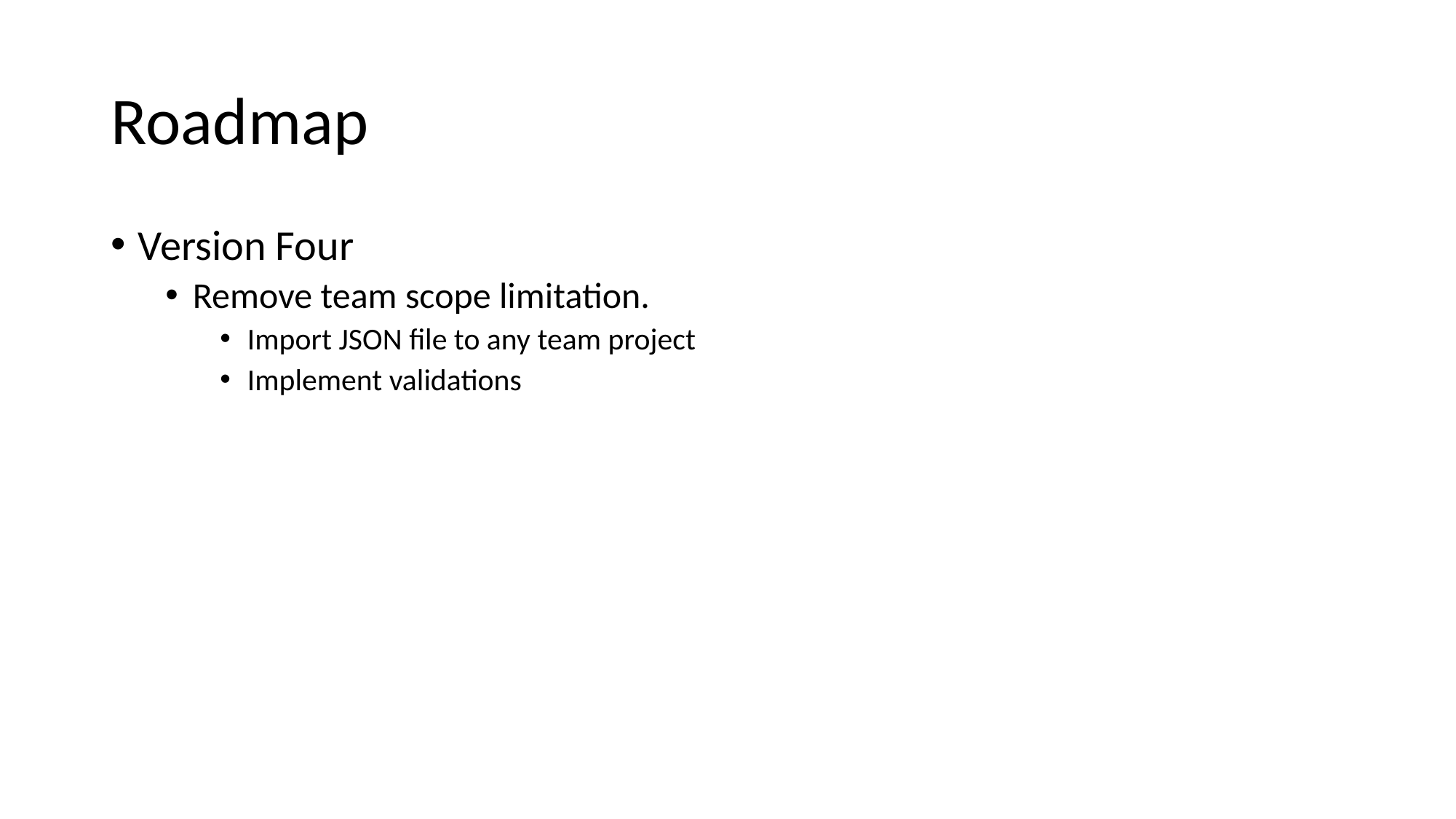

# Roadmap
Version Four
Remove team scope limitation.
Import JSON file to any team project
Implement validations